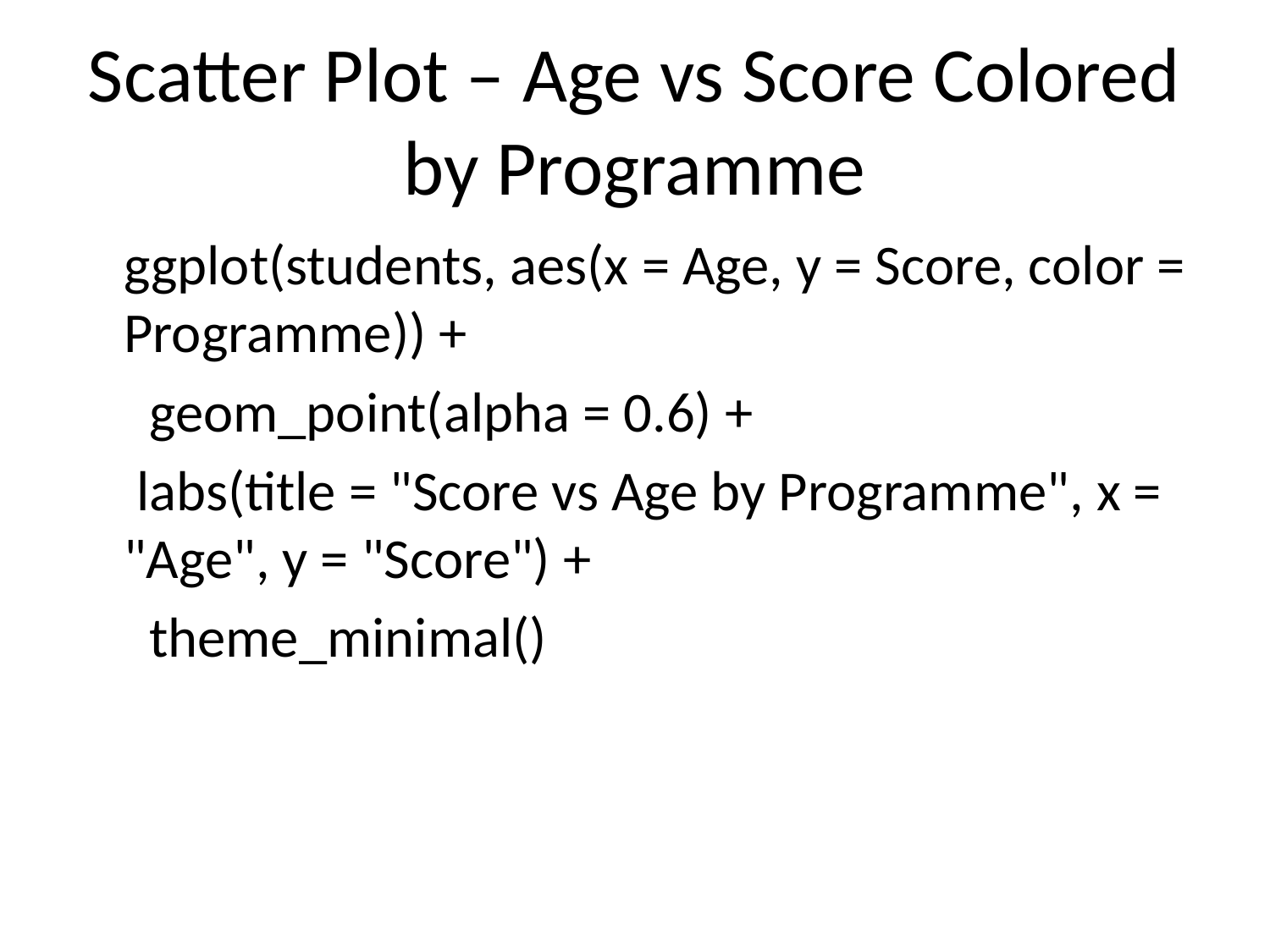

# Scatter Plot – Age vs Score Colored by Programme
ggplot(students, aes(x = Age, y = Score, color = Programme)) +
  geom_point(alpha = 0.6) +
 labs(title = "Score vs Age by Programme", x = "Age", y = "Score") +
  theme_minimal()